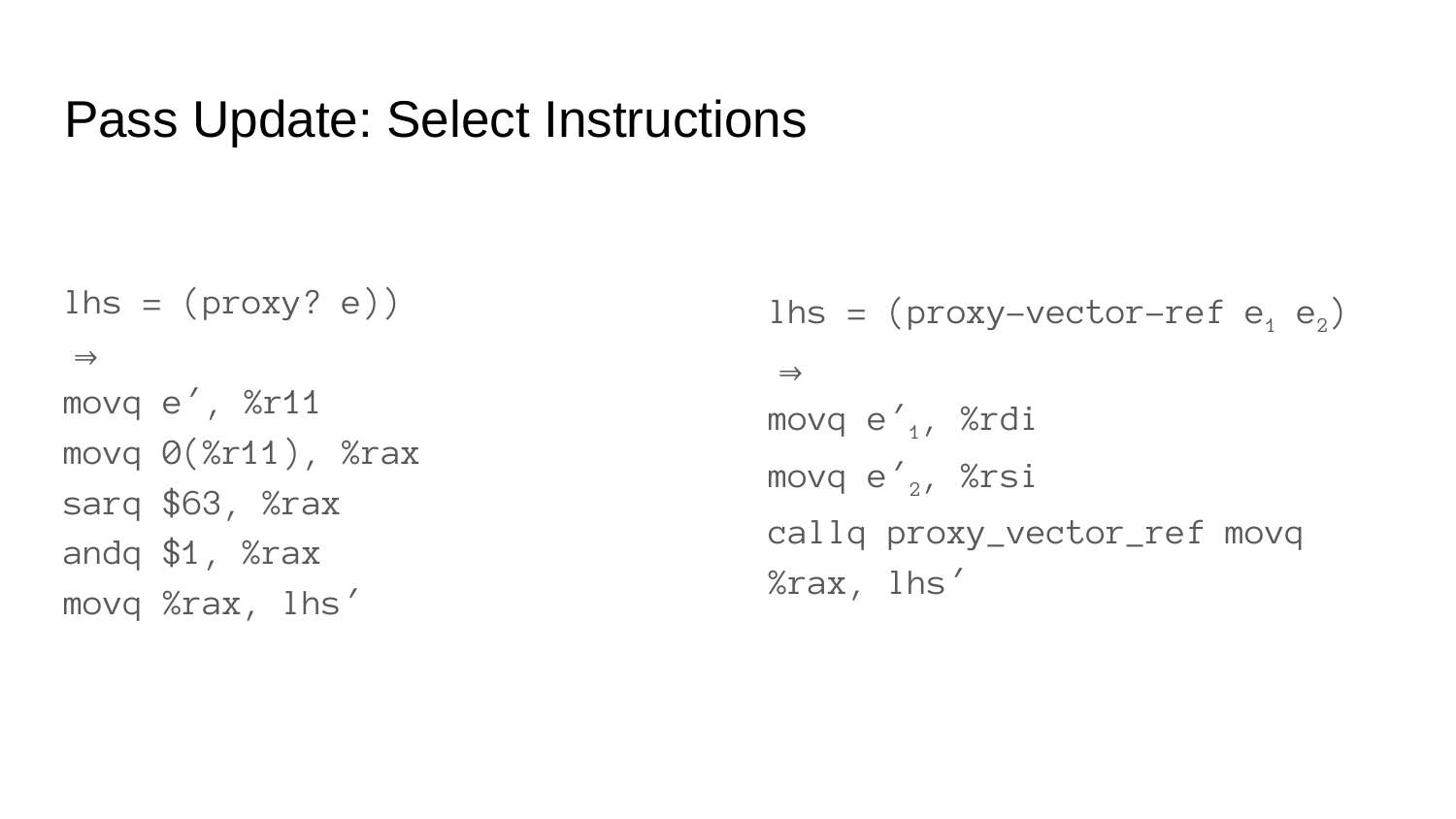

# Pass Update: Select Instructions

lhs = (proxy? e))
⇒
movq e′, %r11
movq 0(%r11), %rax
sarq $63, %rax
andq $1, %rax
movq %rax, lhs′
lhs = (proxy-vector-ref e1 e2)
⇒
movq e′1, %rdi
movq e′2, %rsi
callq proxy_vector_ref movq %rax, lhs′